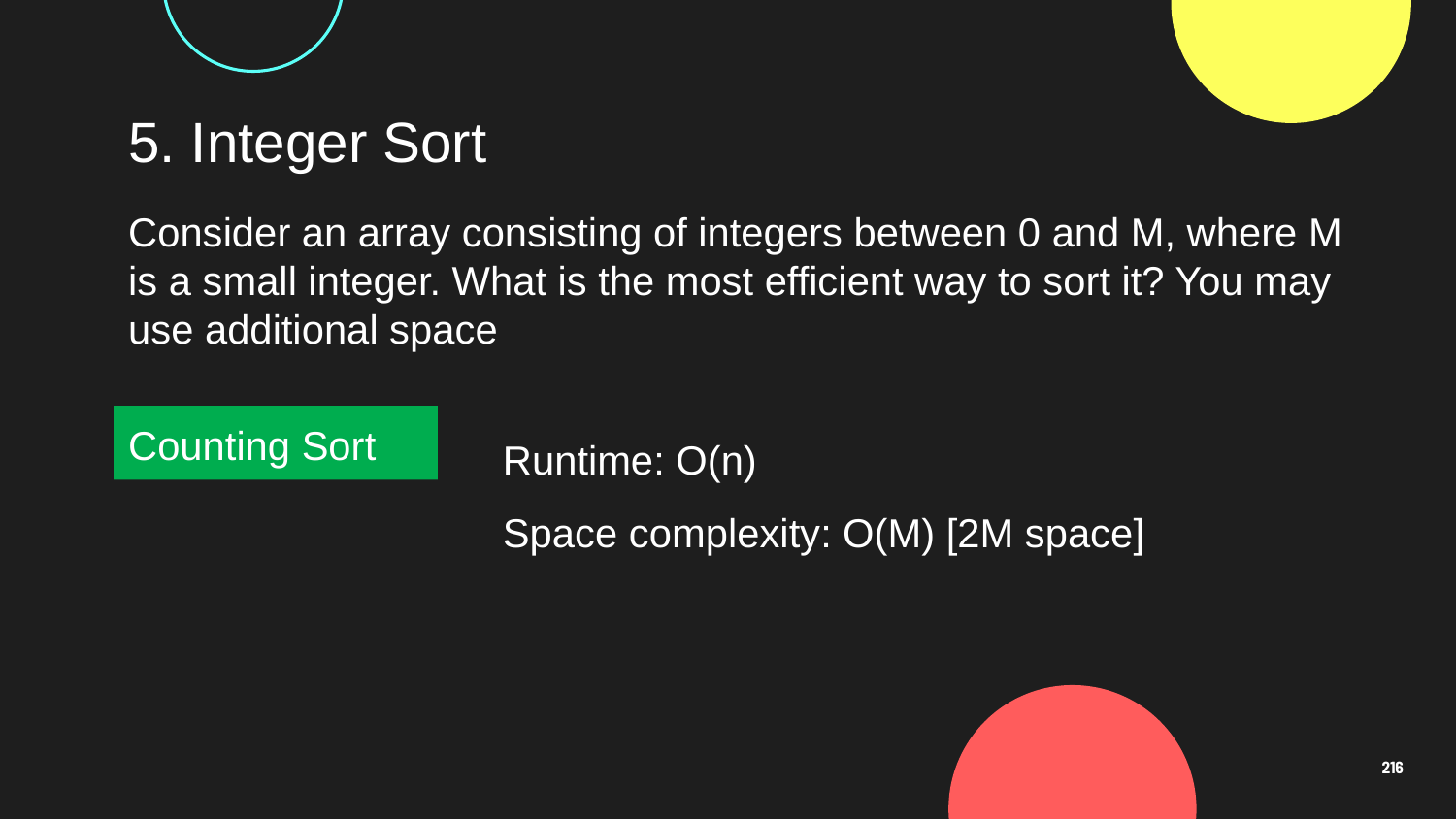

# 5. Integer Sort
Consider an array consisting of integers between 0 and M, where M is a small integer. What is the most efficient way to sort it? You may use additional space
Runtime: O(n)
Space complexity: O(M) [2M space]
Counting Sort
216